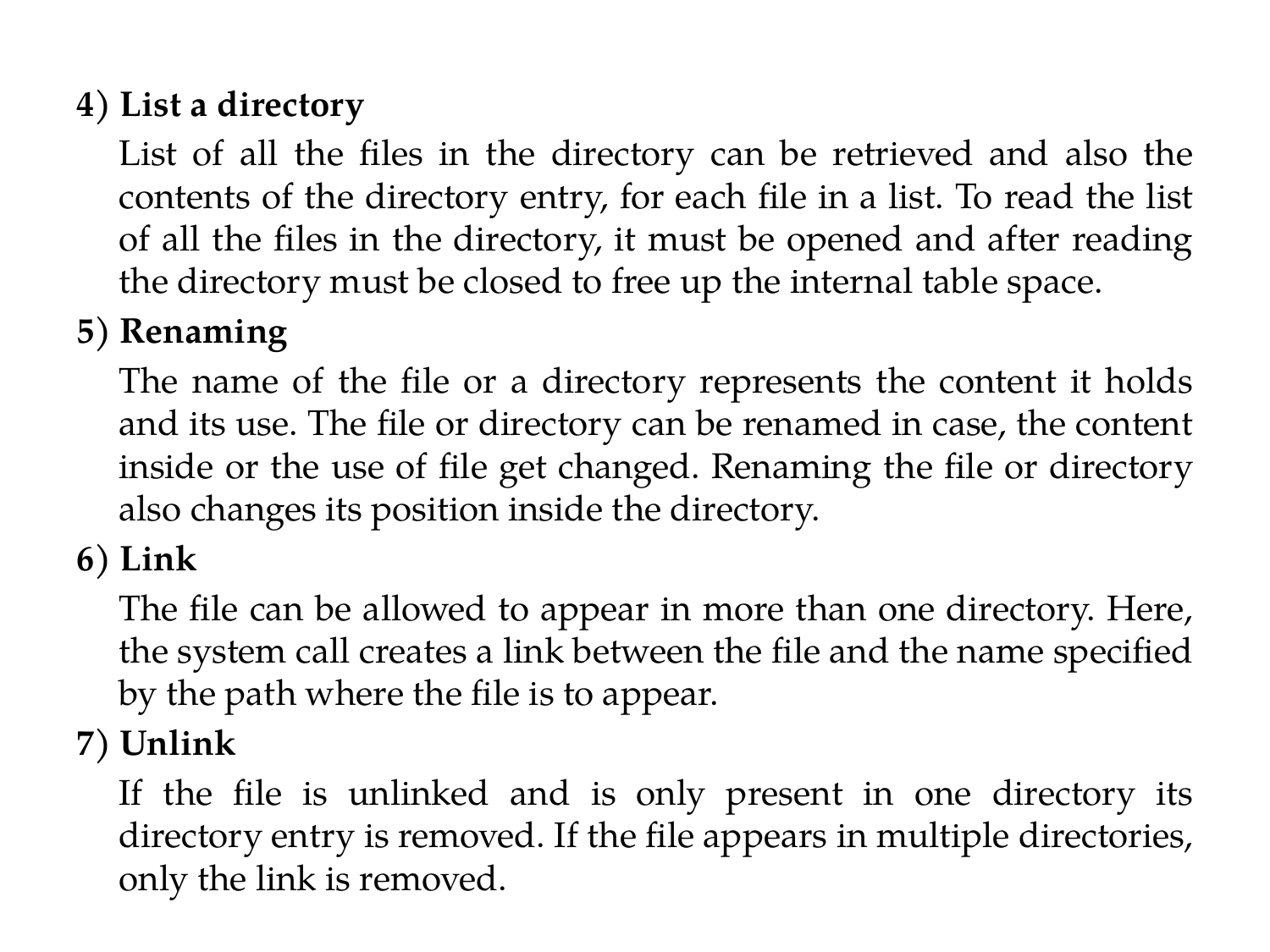

4) List a directory
	List of all the files in the directory can be retrieved and also the contents of the directory entry, for each file in a list. To read the list of all the files in the directory, it must be opened and after reading the directory must be closed to free up the internal table space.
5) Renaming
	The name of the file or a directory represents the content it holds and its use. The file or directory can be renamed in case, the content inside or the use of file get changed. Renaming the file or directory also changes its position inside the directory.
6) Link
	The file can be allowed to appear in more than one directory. Here, the system call creates a link between the file and the name specified by the path where the file is to appear.
7) Unlink
	If the file is unlinked and is only present in one directory its directory entry is removed. If the file appears in multiple directories, only the link is removed.